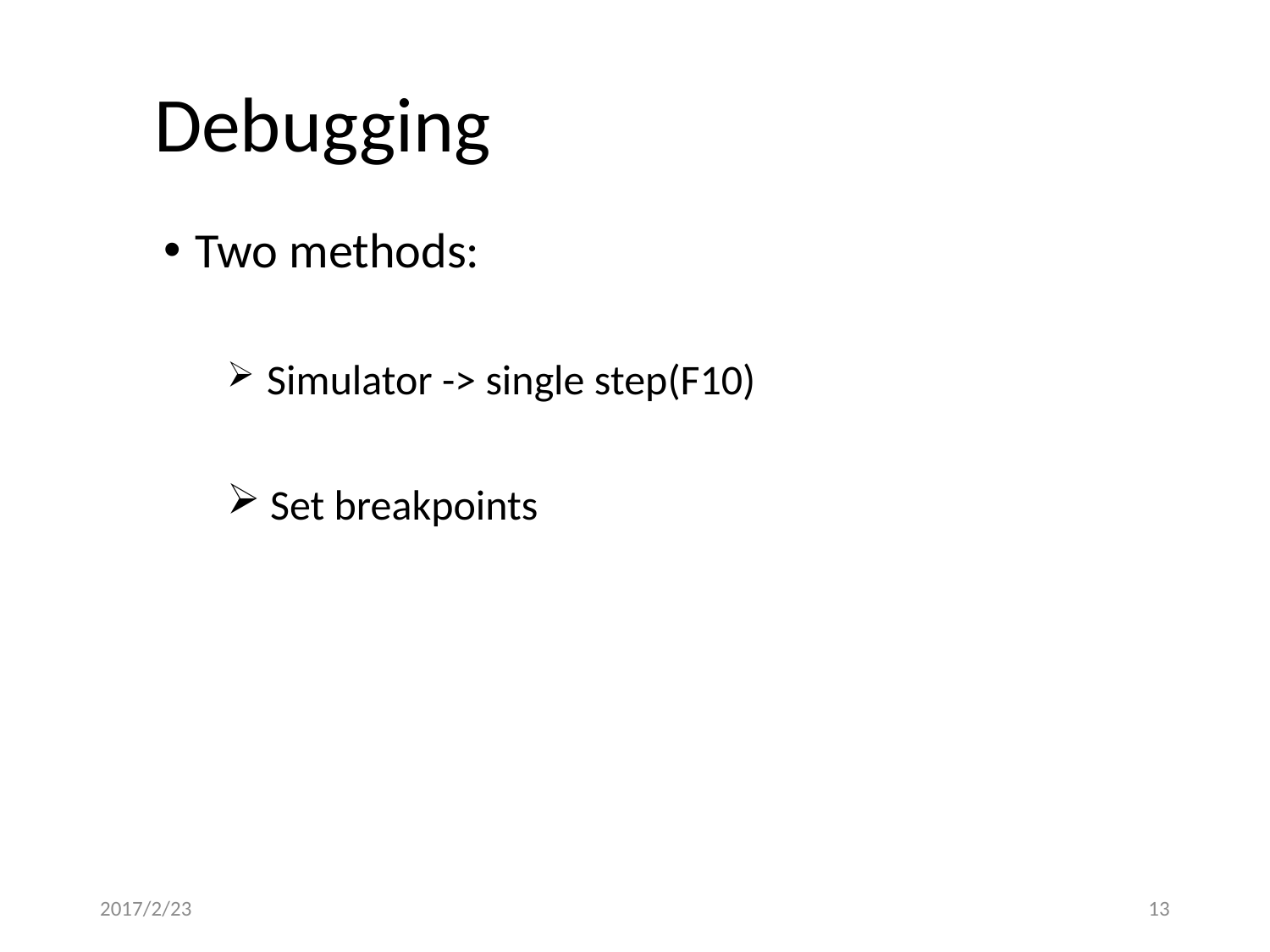

# Debugging
Two methods:

 Simulator -> single step(F10)

 Set breakpoints

2017/2/23
13